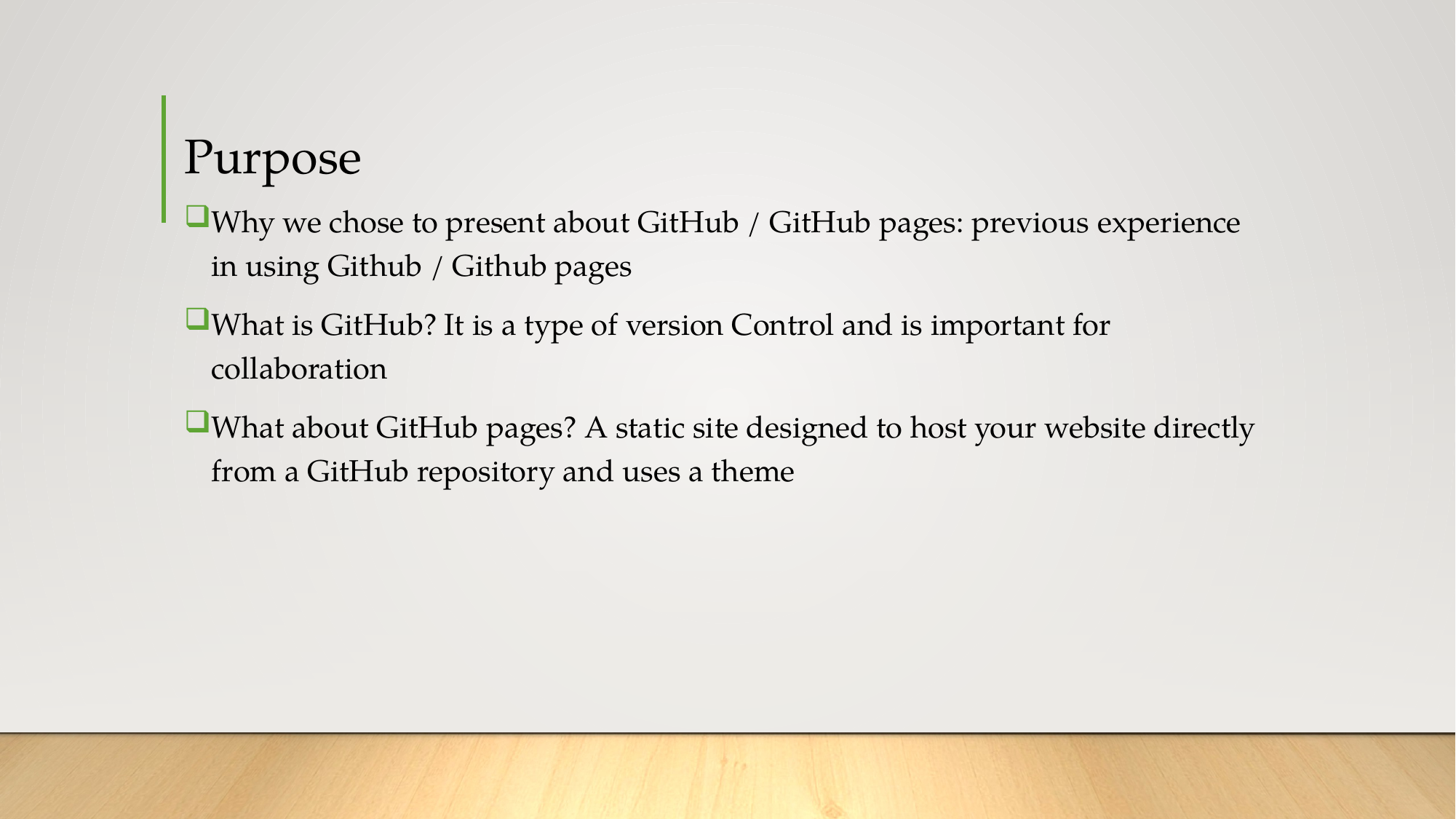

# Purpose
Why we chose to present about GitHub / GitHub pages: previous experience in using Github / Github pages
What is GitHub? It is a type of version Control and is important for collaboration
What about GitHub pages? A static site designed to host your website directly from a GitHub repository and uses a theme